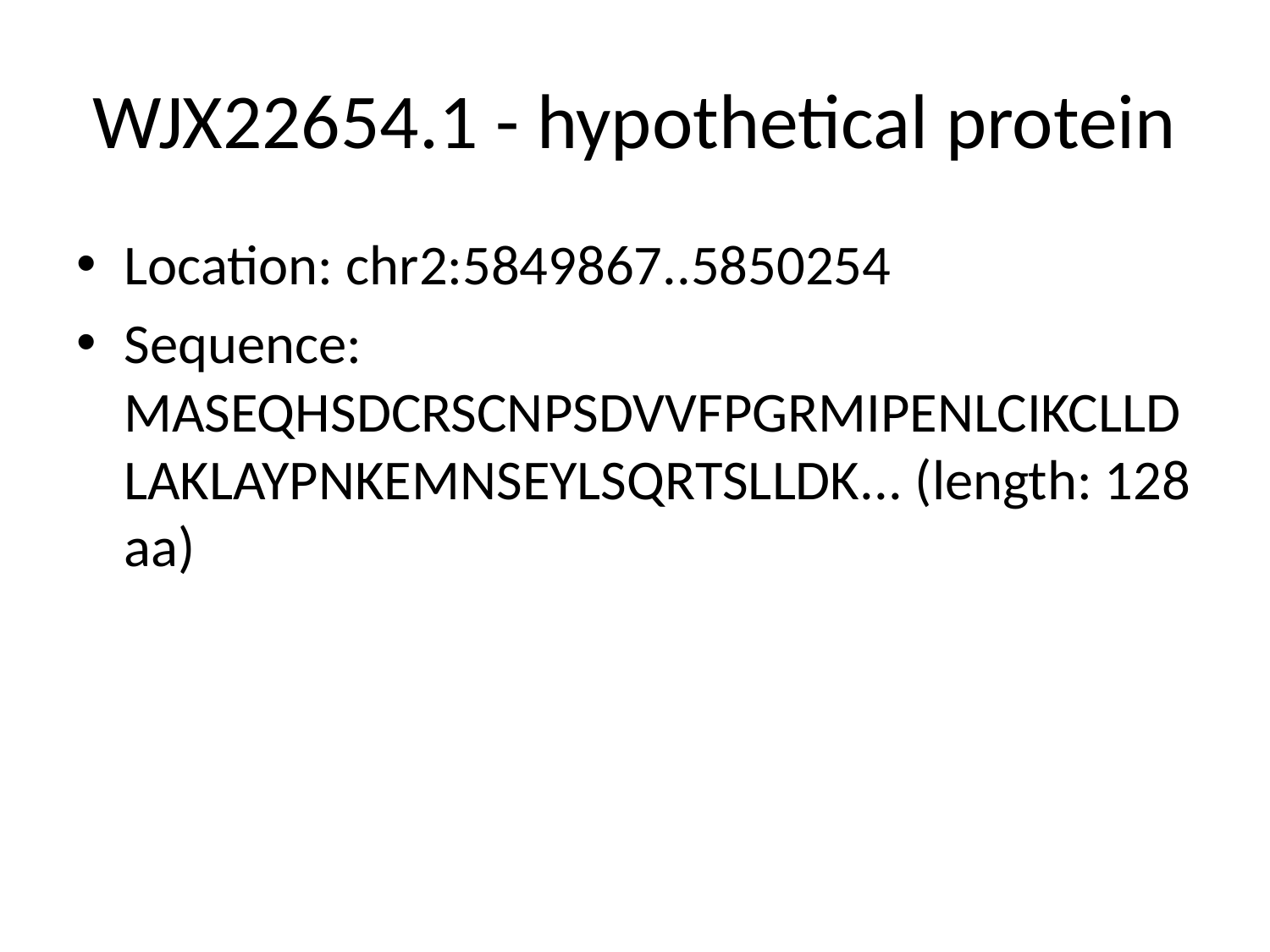

# WJX22654.1 - hypothetical protein
Location: chr2:5849867..5850254
Sequence: MASEQHSDCRSCNPSDVVFPGRMIPENLCIKCLLDLAKLAYPNKEMNSEYLSQRTSLLDK... (length: 128 aa)